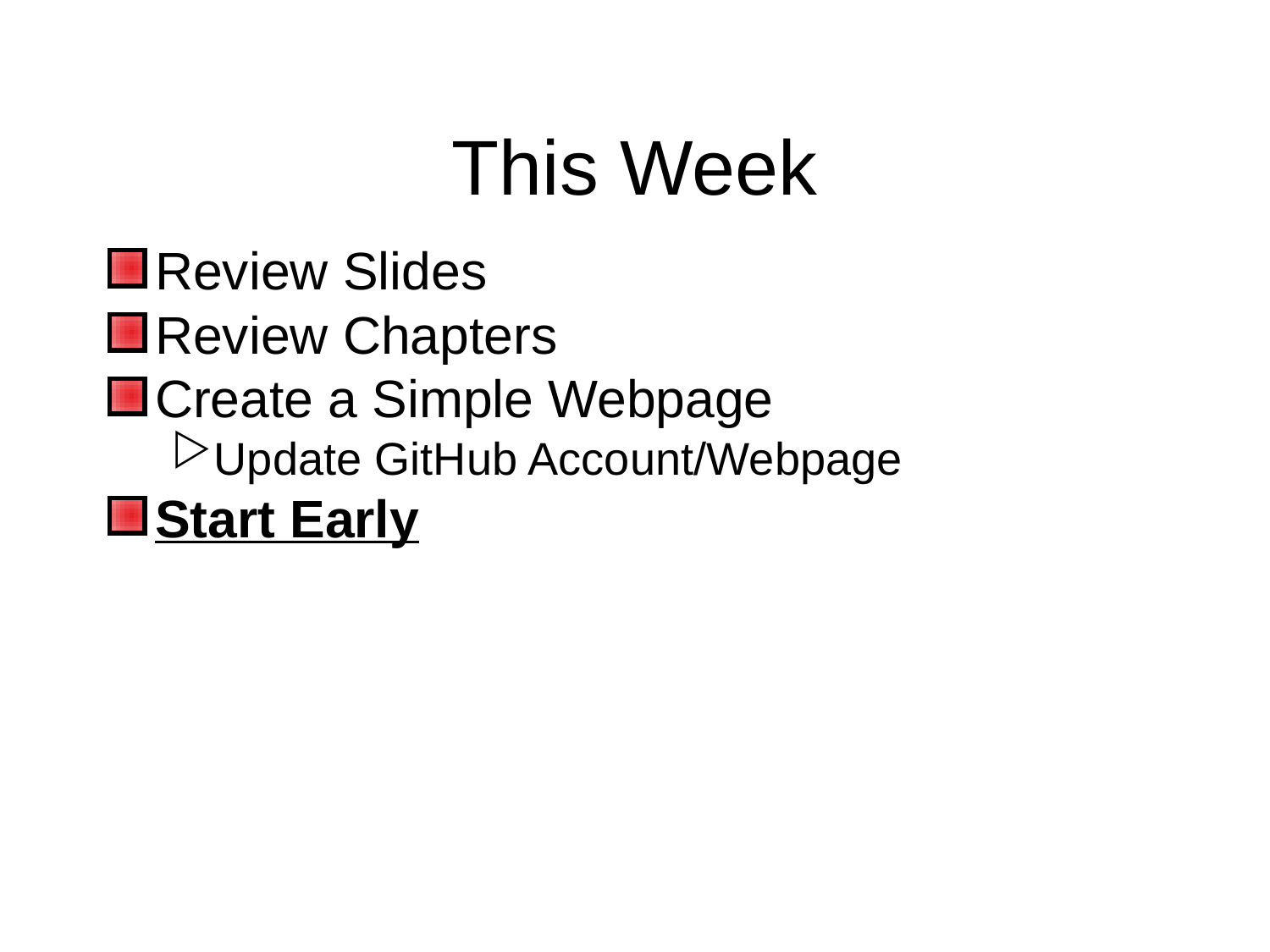

This Week
Review Slides
Review Chapters
Create a Simple Webpage
Update GitHub Account/Webpage
Start Early